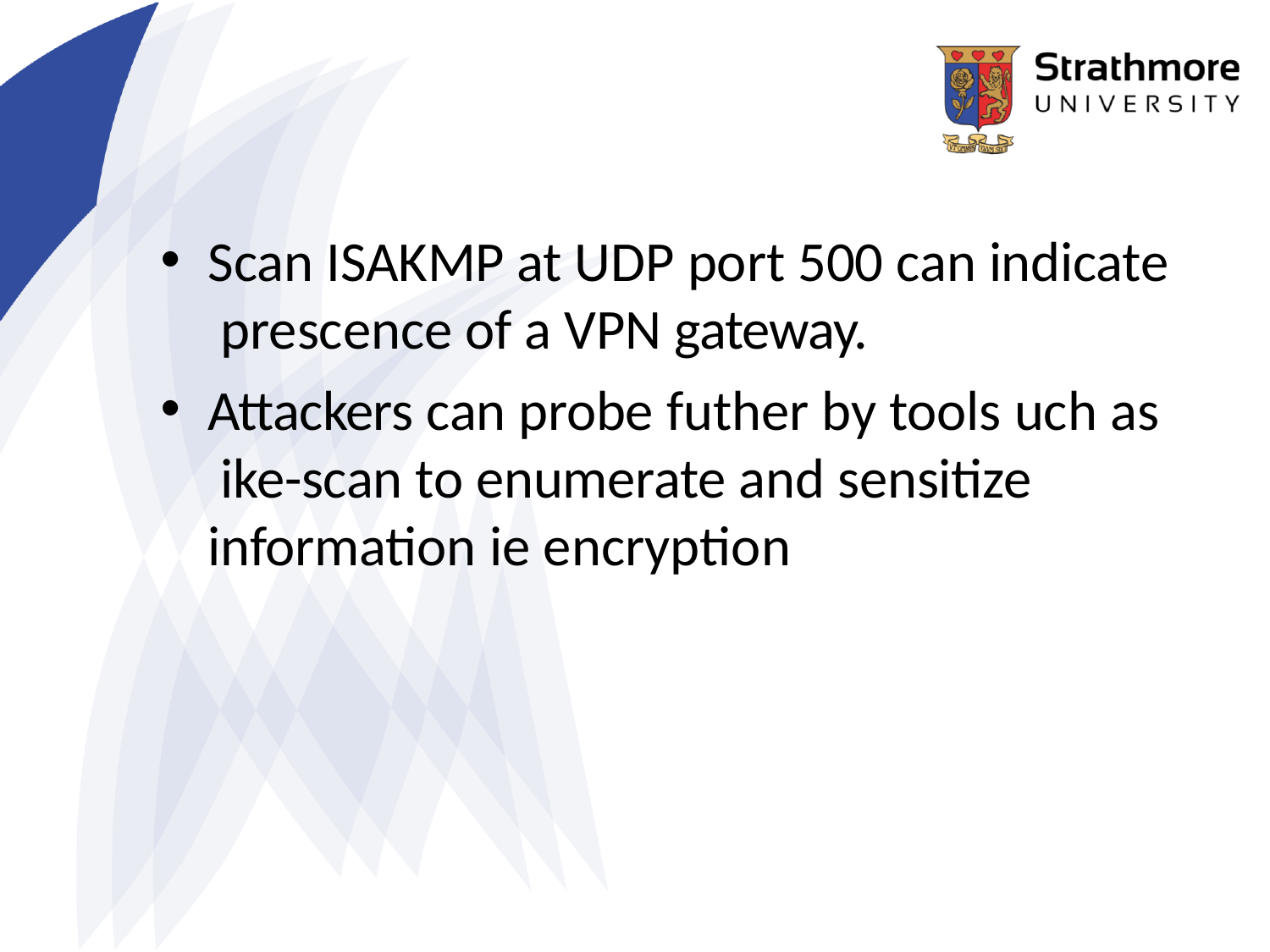

Scan ISAKMP at UDP port 500 can indicate  prescence of a VPN gateway.
Attackers can probe futher by tools uch as  ike-scan to enumerate and sensitize  information ie encryption